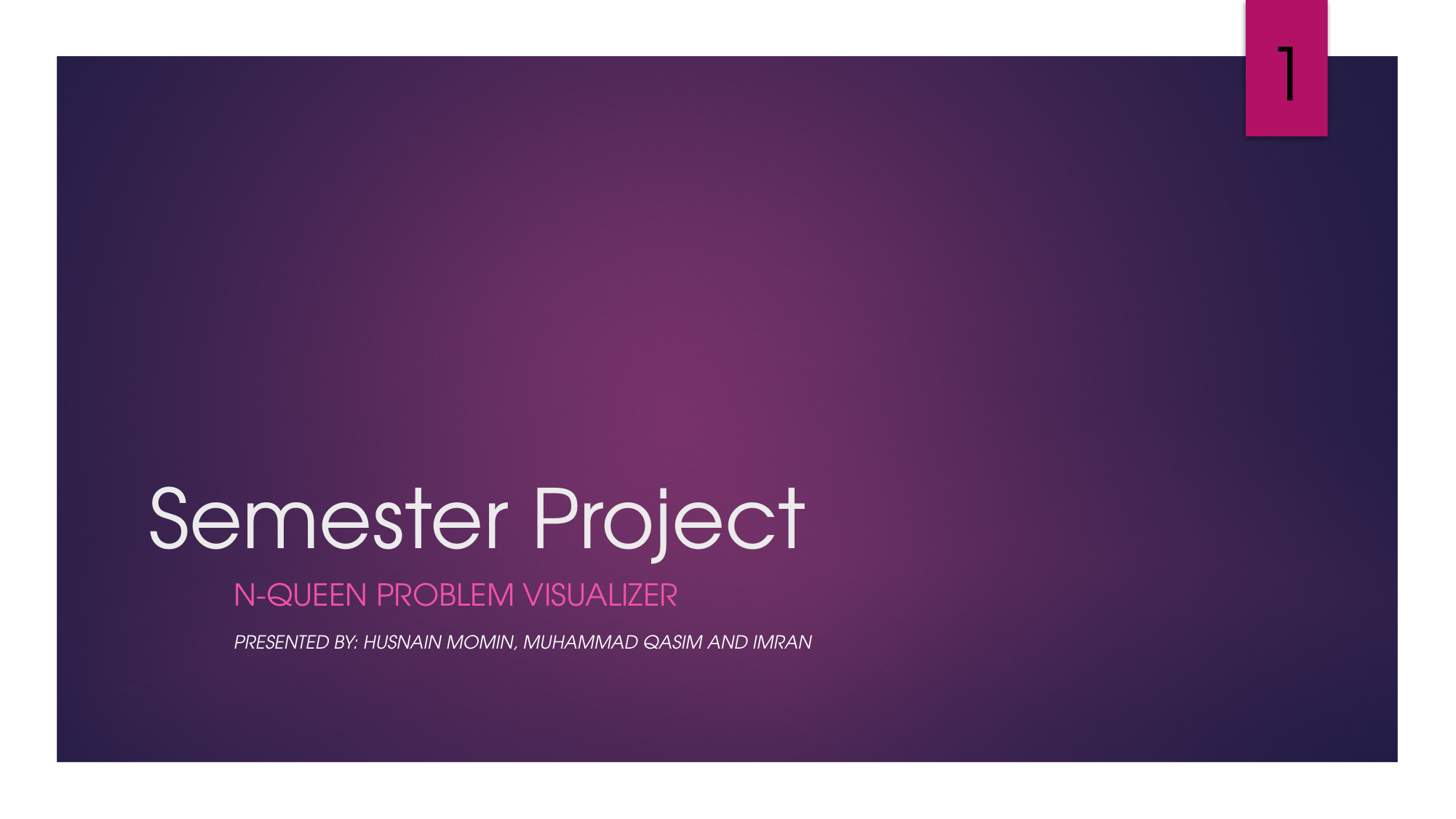

1
# Semester Project
	N-queen problem visualizer
     	presented By: Husnain momin, Muhammad qasim and imran